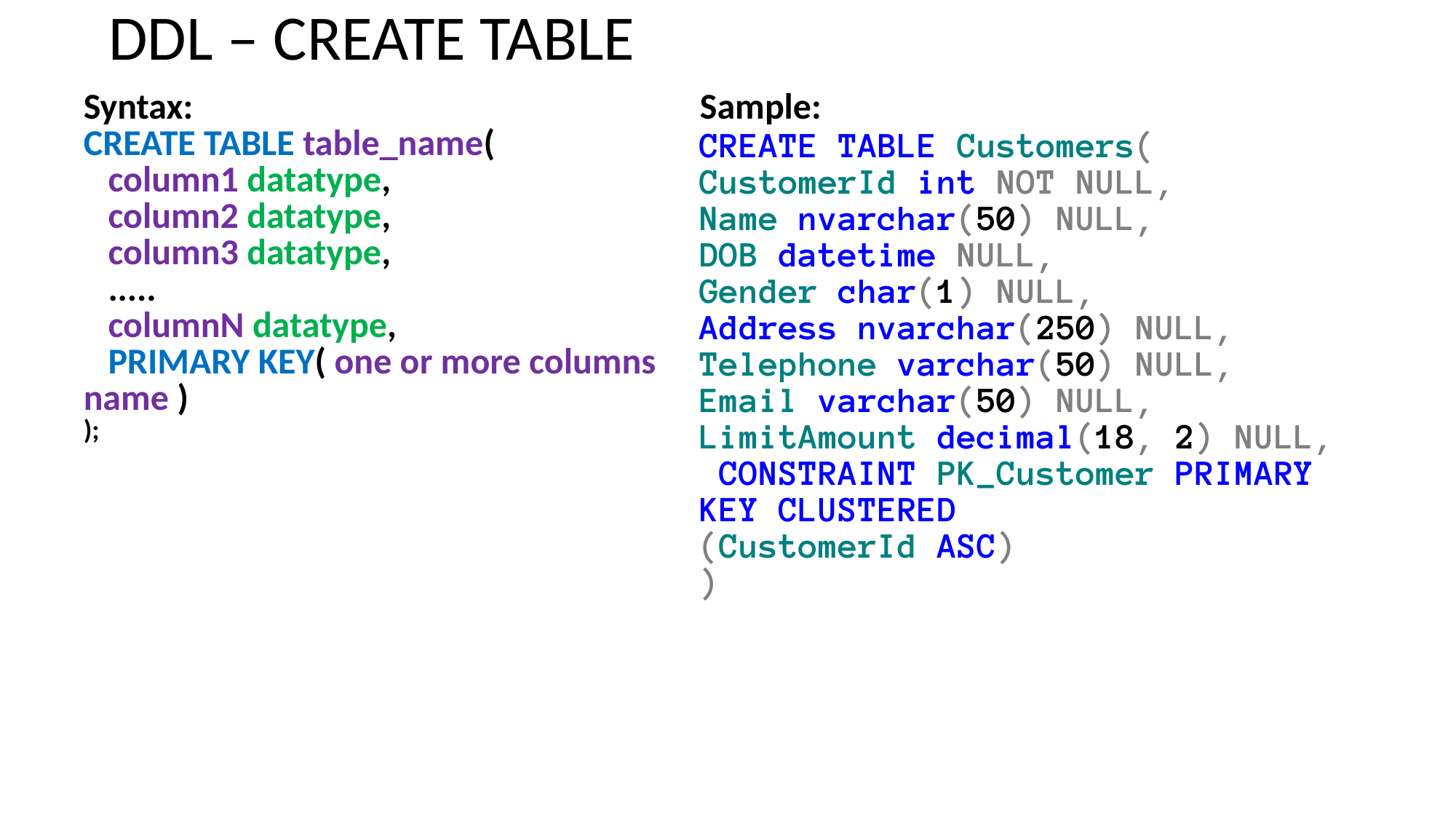

# DDL – CREATE TABLE

| Syntax: CREATE TABLE table\_name( column1 datatype, column2 datatype, column3 datatype, ..... columnN datatype, PRIMARY KEY( one or more columns name ) ); | Sample: CREATE TABLE Customers( CustomerId int NOT NULL, Name nvarchar(50) NULL, DOB datetime NULL, Gender char(1) NULL, Address nvarchar(250) NULL, Telephone varchar(50) NULL, Email varchar(50) NULL, LimitAmount decimal(18, 2) NULL, CONSTRAINT PK\_Customer PRIMARY KEY CLUSTERED (CustomerId ASC) ) |
| --- | --- |